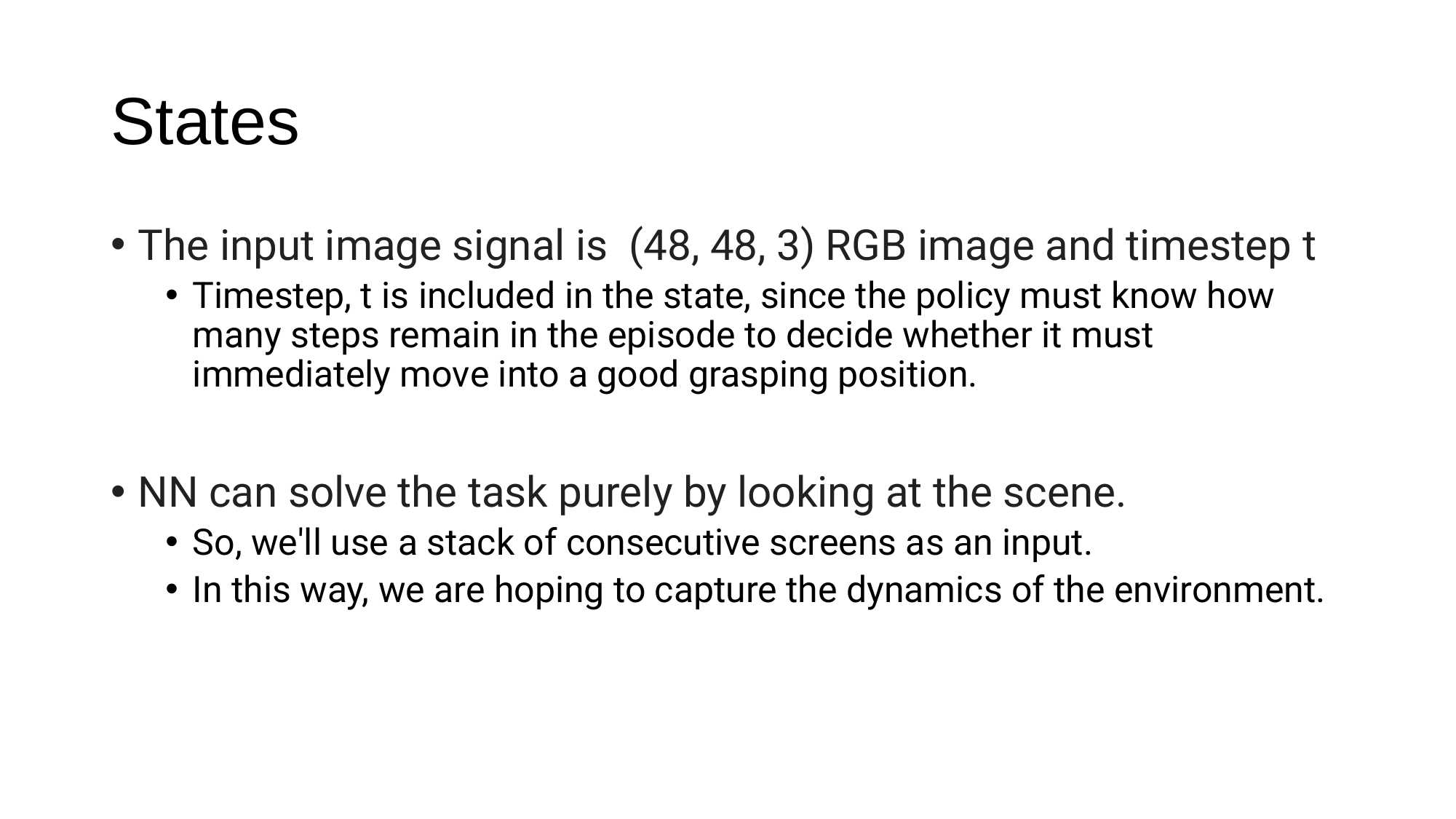

# States
The input image signal is  (48, 48, 3) RGB image and timestep t
Timestep, t is included in the state, since the policy must know how many steps remain in the episode to decide whether it must immediately move into a good grasping position.

NN can solve the task purely by looking at the scene.
So, we'll use a stack of consecutive screens as an input.
In this way, we are hoping to capture the dynamics of the environment.